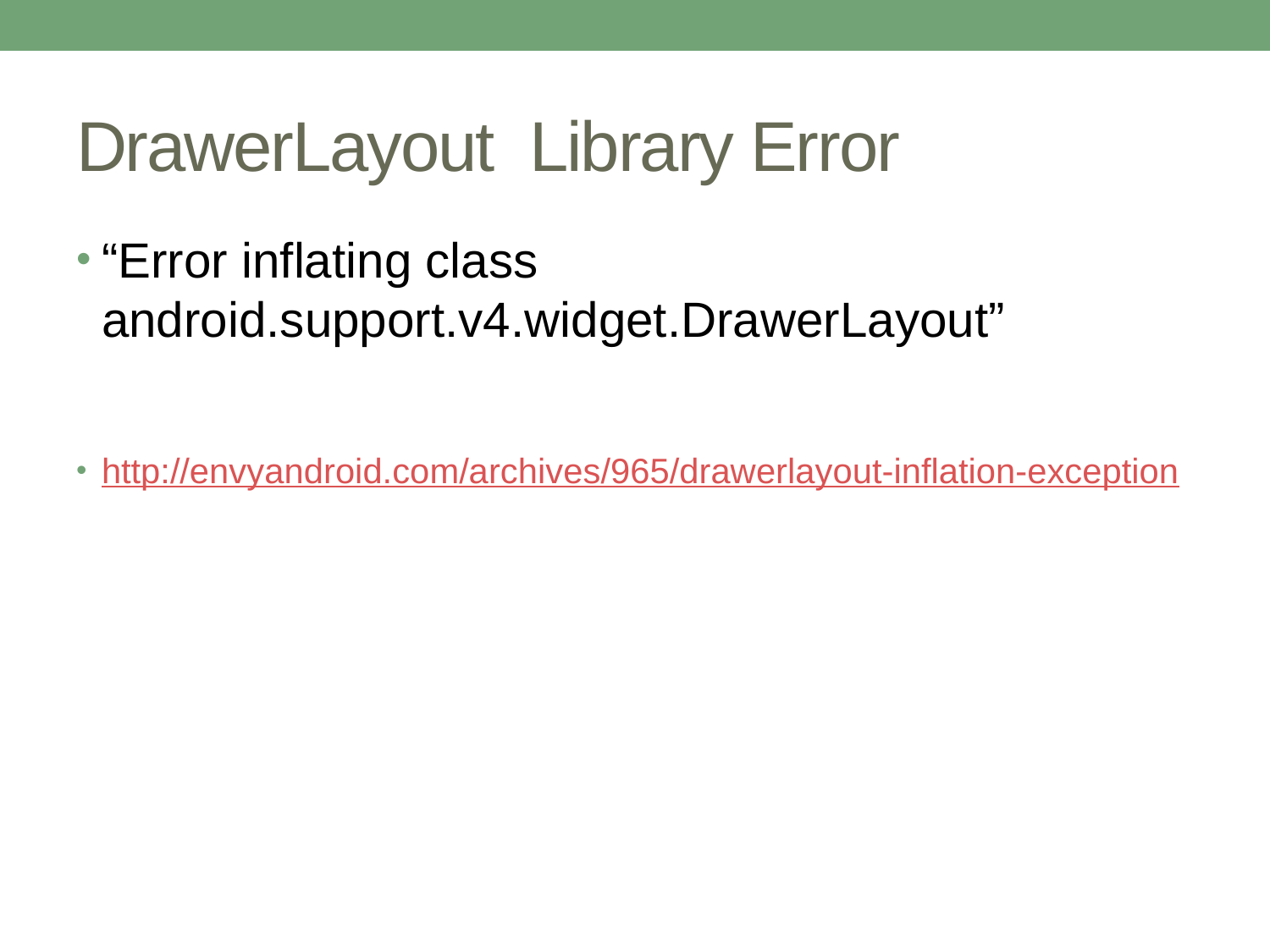

# DrawerLayout  Library Error
“Error inflating class android.support.v4.widget.DrawerLayout”

http://envyandroid.com/archives/965/drawerlayout-inflation-exception